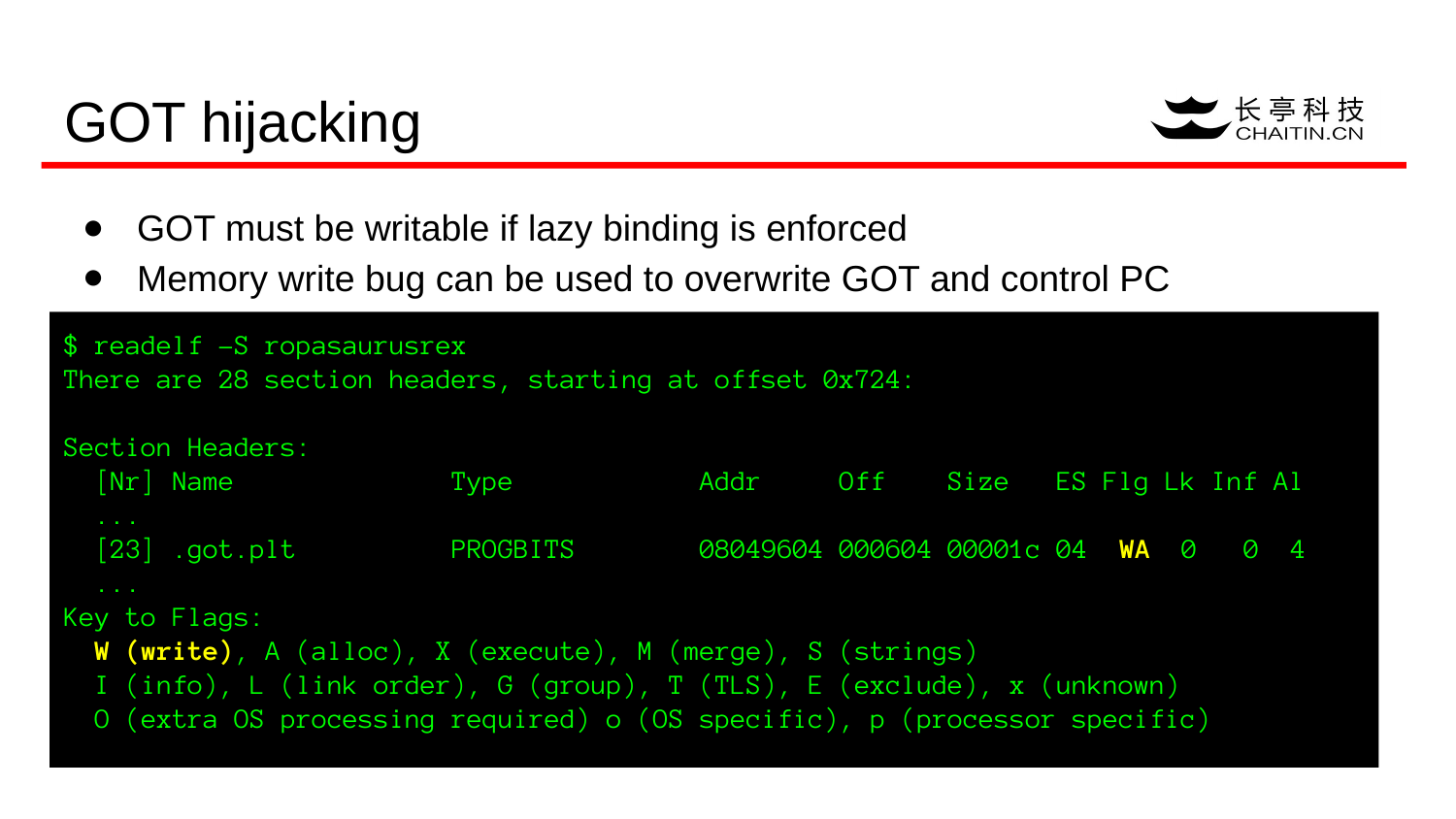

# GOT hijacking
GOT must be writable if lazy binding is enforced
Memory write bug can be used to overwrite GOT and control PC
$ readelf -S ropasaurusrex
There are 28 section headers, starting at offset 0x724:

Section Headers:
  [Nr] Name              Type            Addr     Off    Size   ES Flg Lk Inf Al
  ...
  [23] .got.plt          PROGBITS        08049604 000604 00001c 04  WA  0   0  4
  ...
Key to Flags:
  W (write), A (alloc), X (execute), M (merge), S (strings)
  I (info), L (link order), G (group), T (TLS), E (exclude), x (unknown)
  O (extra OS processing required) o (OS specific), p (processor specific)